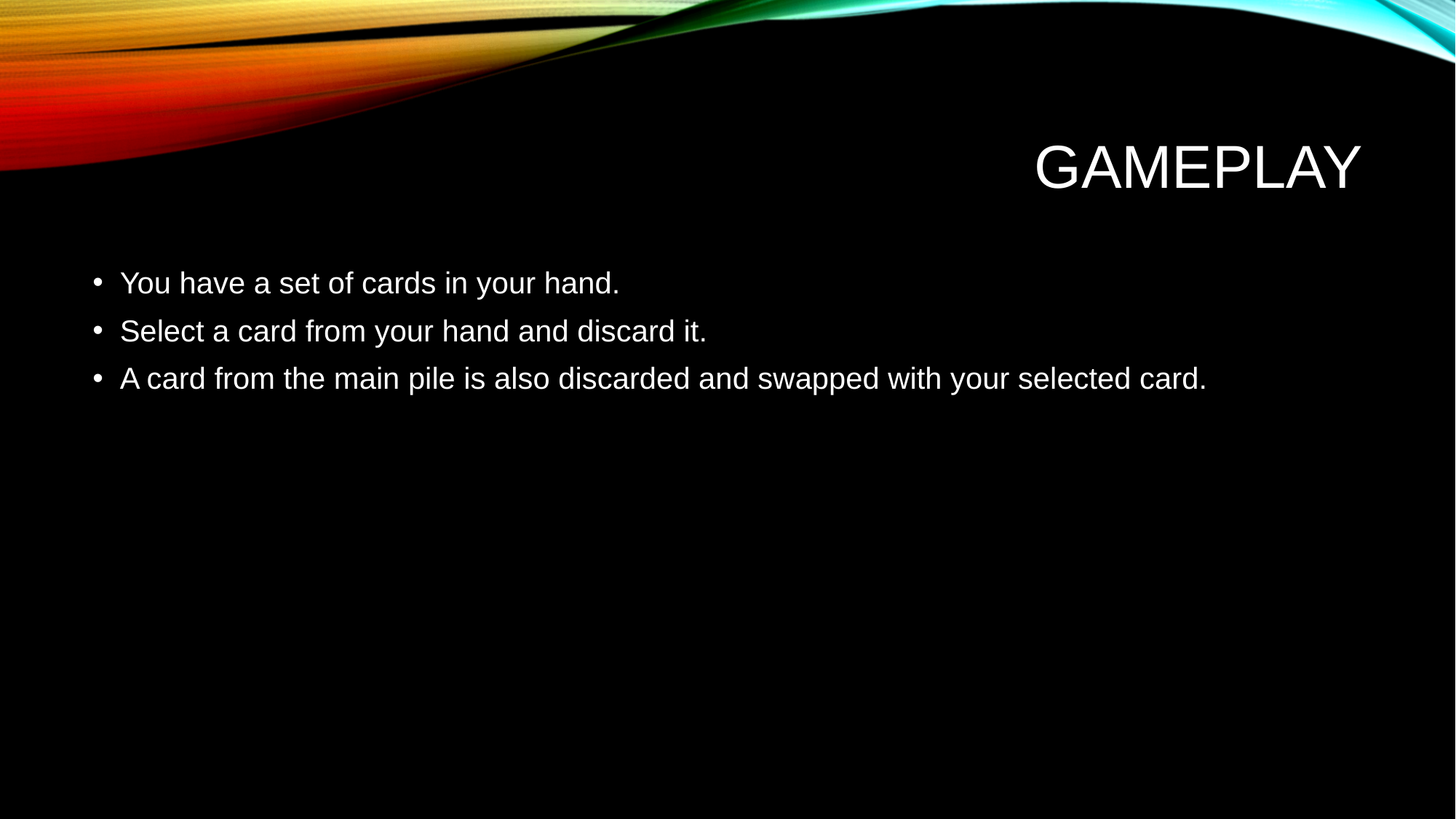

# Gameplay
You have a set of cards in your hand.
Select a card from your hand and discard it.
A card from the main pile is also discarded and swapped with your selected card.